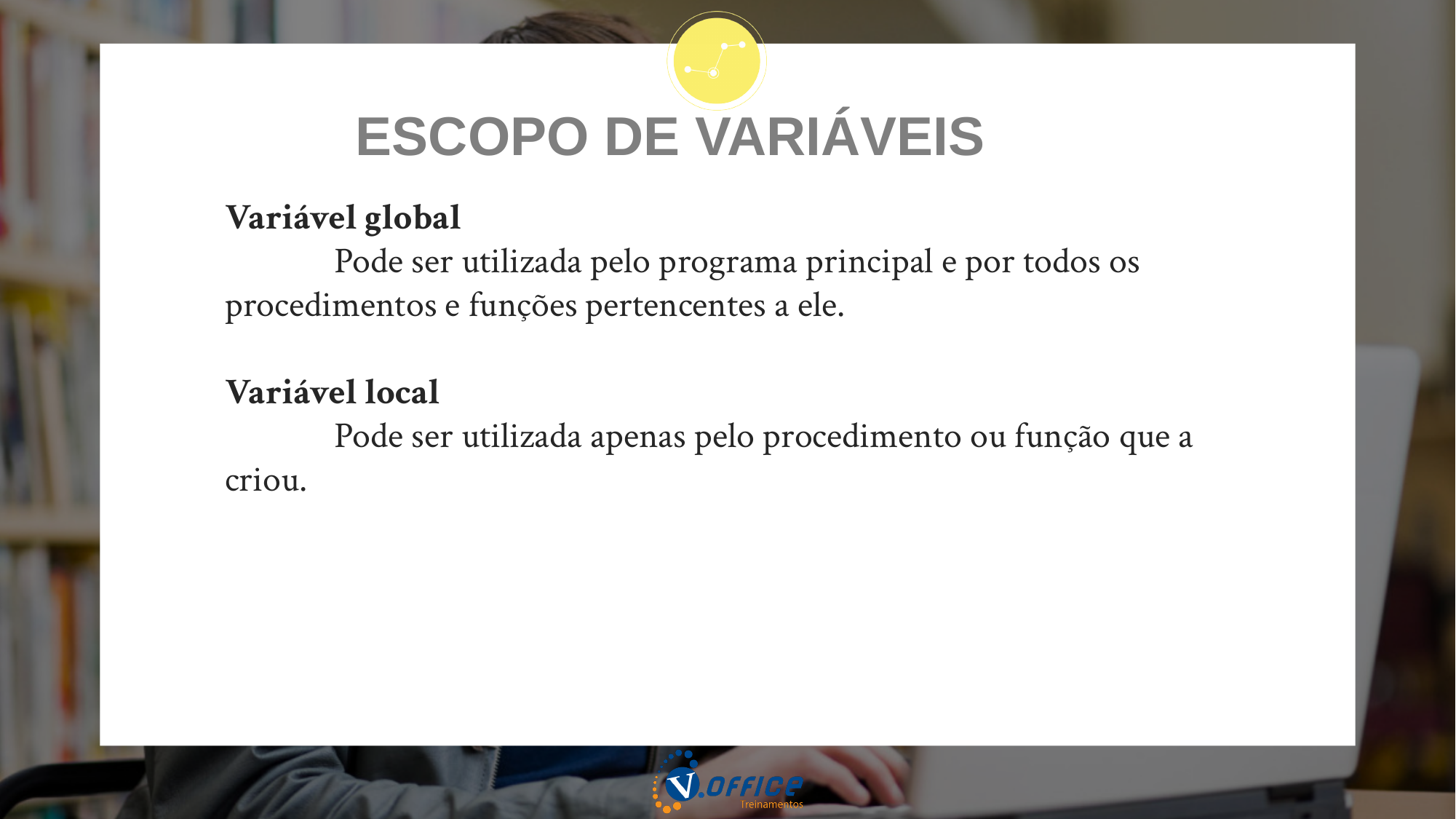

# ESCOPO DE VARIÁVEIS
Variável global
	Pode ser utilizada pelo programa principal e por todos os procedimentos e funções pertencentes a ele.

Variável local
	Pode ser utilizada apenas pelo procedimento ou função que a criou.